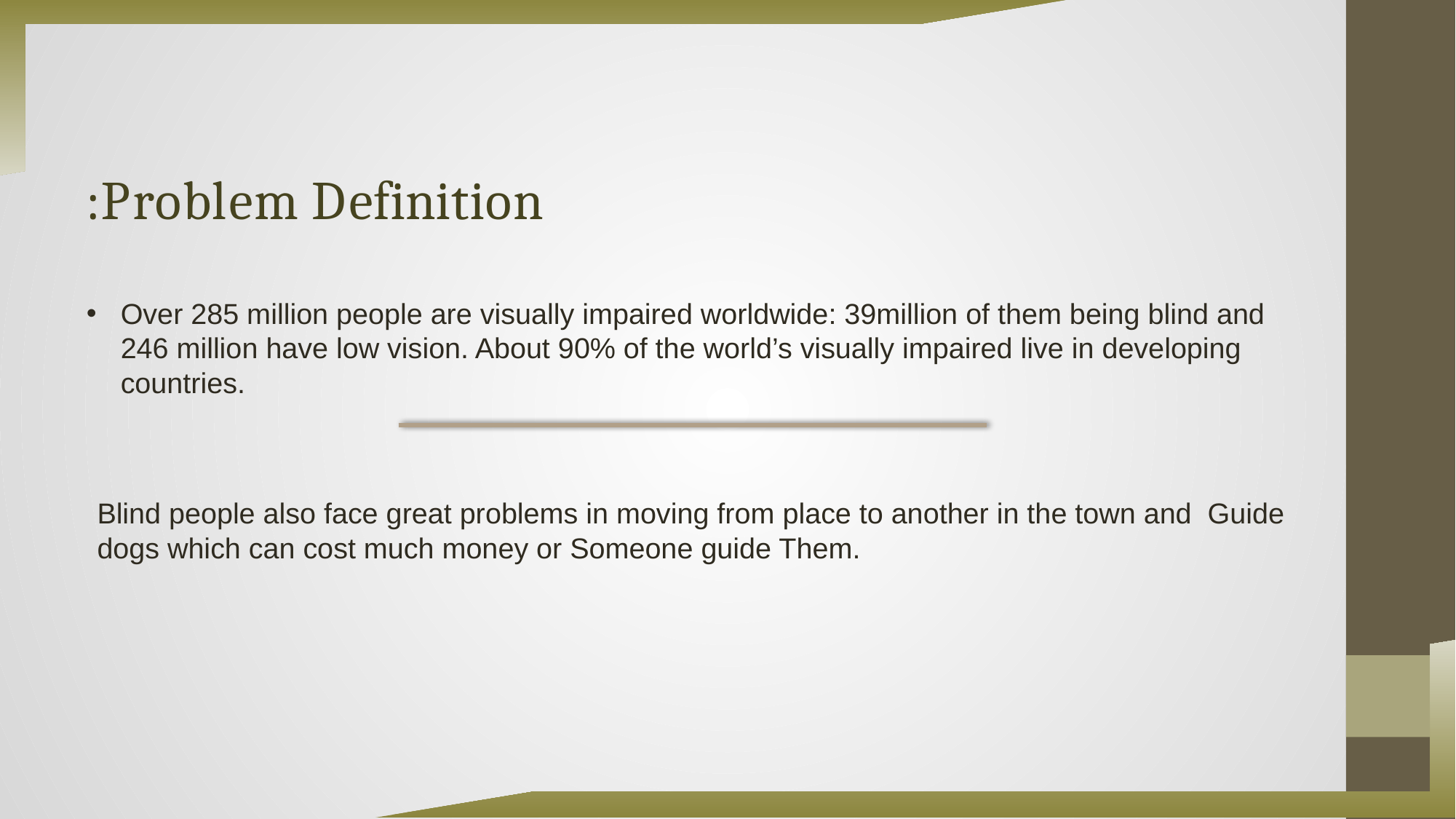

# Problem Definition:
Over 285 million people are visually impaired worldwide: 39million of them being blind and 246 million have low vision. About 90% of the world’s visually impaired live in developing countries.
Blind people also face great problems in moving from place to another in the town and  Guide dogs which can cost much money or Someone guide Them.